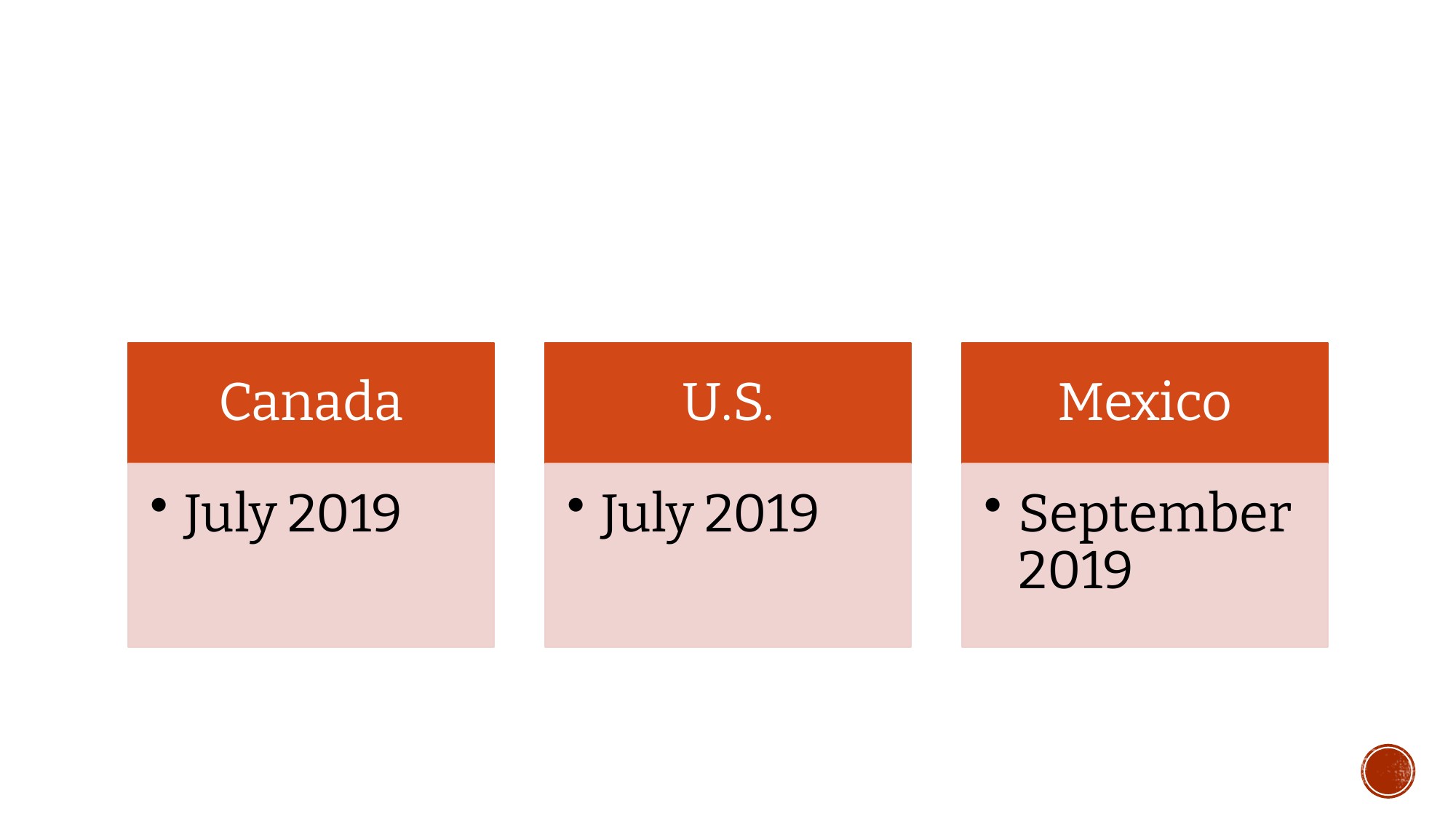

Canada
July 2019
U.S.
July 2019
Mexico
September 2019